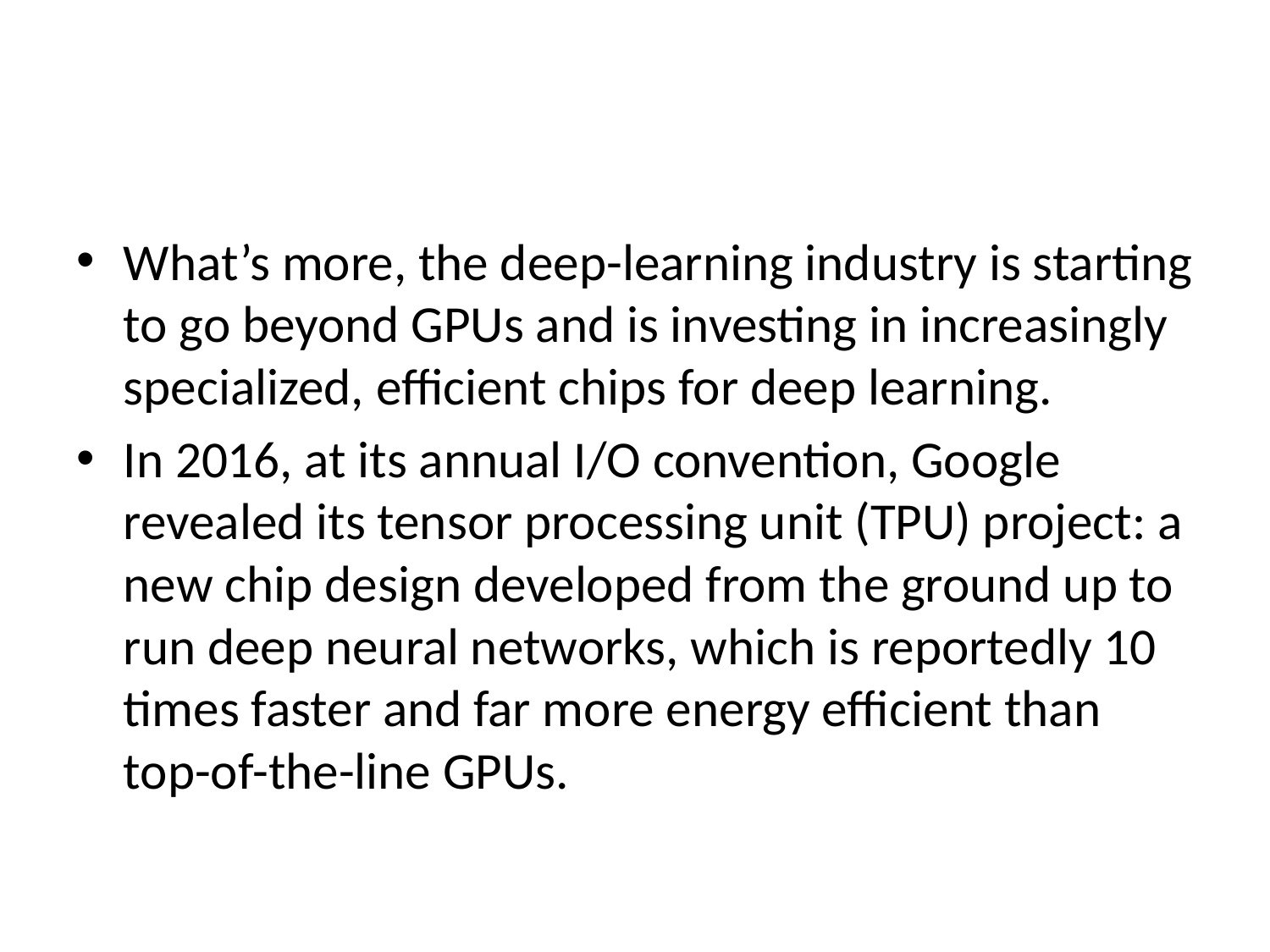

#
What’s more, the deep-learning industry is starting to go beyond GPUs and is investing in increasingly specialized, efficient chips for deep learning.
In 2016, at its annual I/O convention, Google revealed its tensor processing unit (TPU) project: a new chip design developed from the ground up to run deep neural networks, which is reportedly 10 times faster and far more energy efficient than top-of-the-line GPUs.